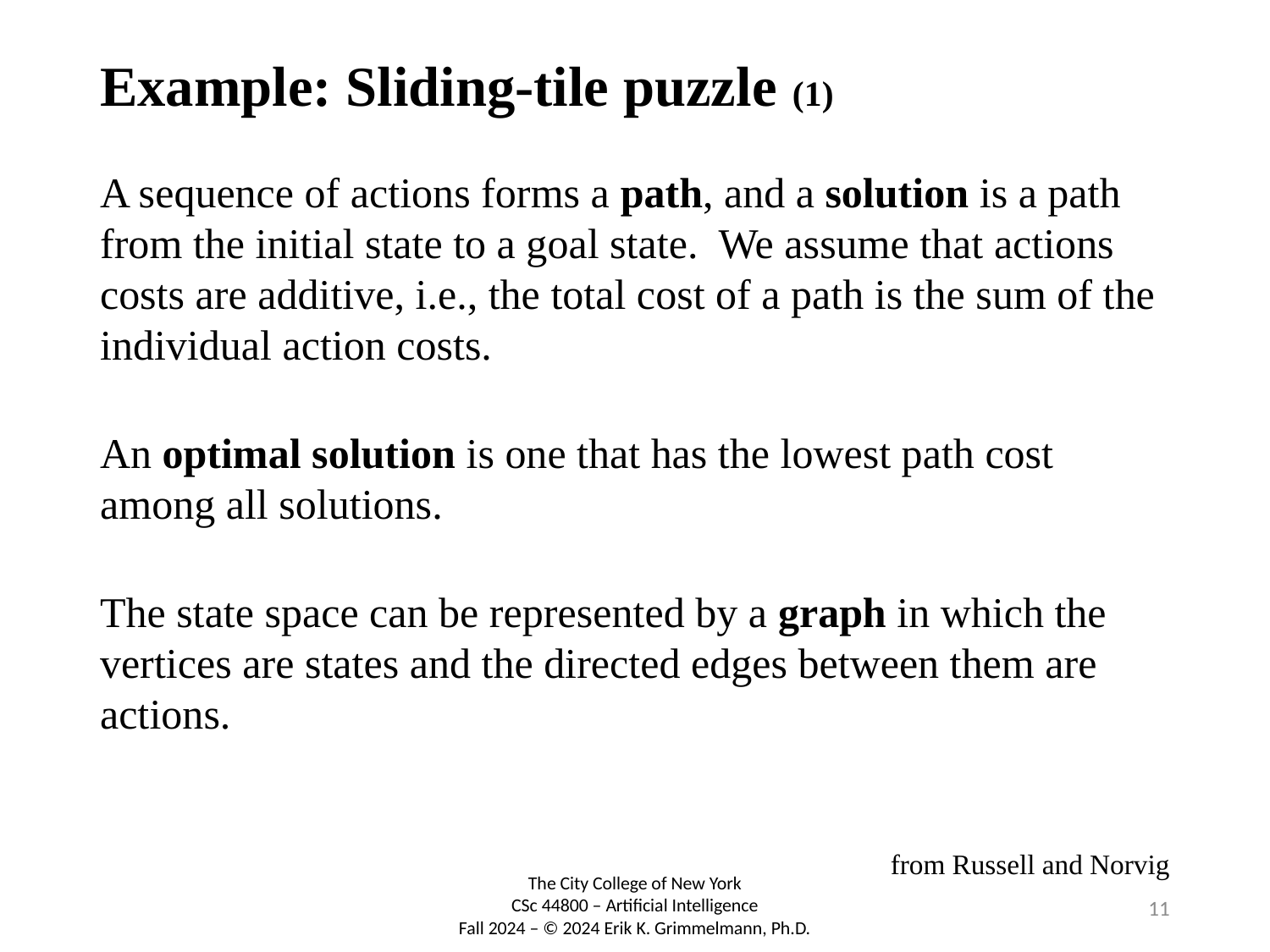

# Example: Sliding-tile puzzle (1)
A sequence of actions forms a path, and a solution is a path from the initial state to a goal state.  We assume that actions costs are additive, i.e., the total cost of a path is the sum of the individual action costs.

An optimal solution is one that has the lowest path cost among all solutions.

The state space can be represented by a graph in which the vertices are states and the directed edges between them are actions.
from Russell and Norvig
11